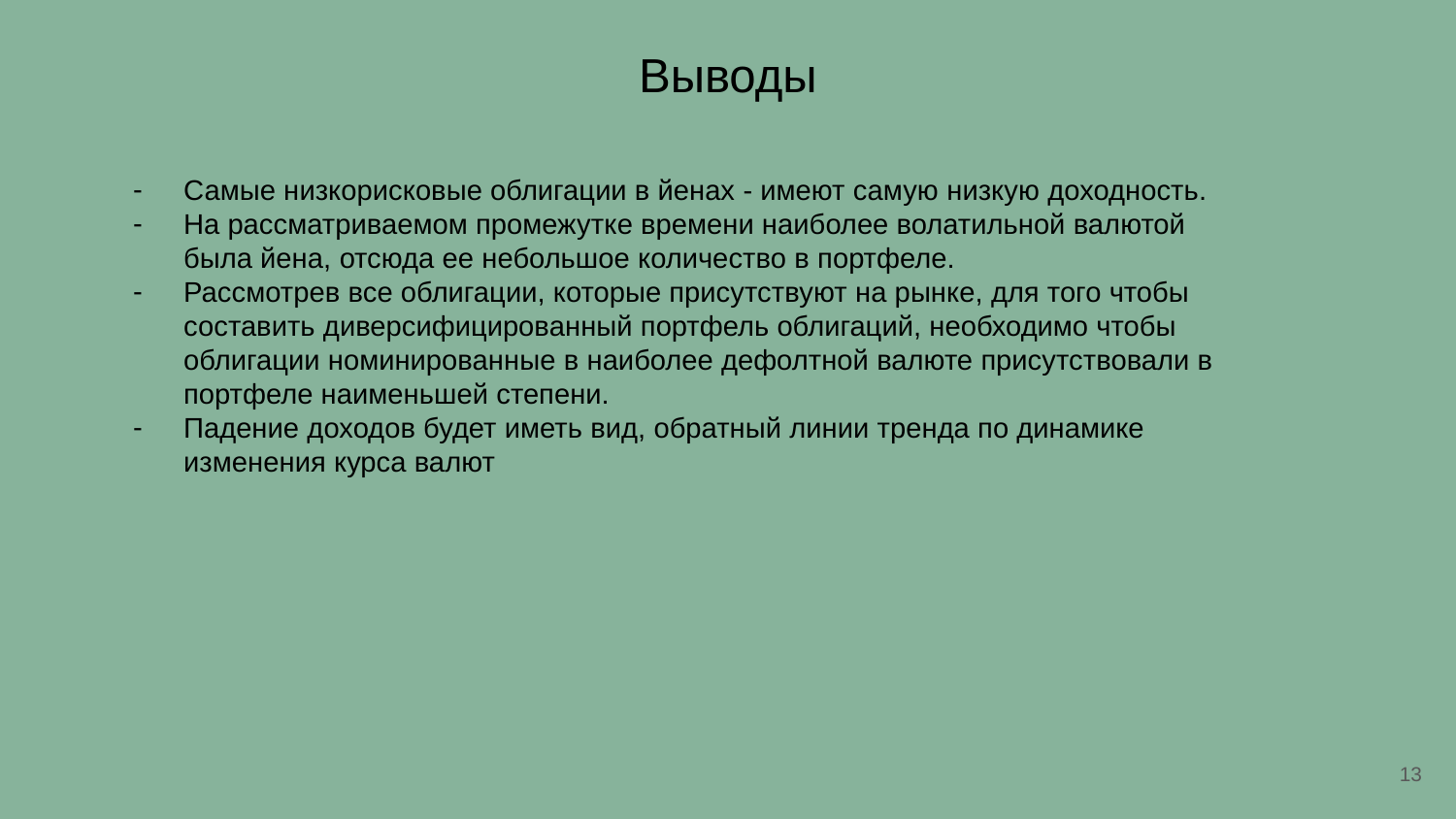

# Выводы
Самые низкорисковые облигации в йенах - имеют самую низкую доходность.
На рассматриваемом промежутке времени наиболее волатильной валютой была йена, отсюда ее небольшое количество в портфеле.
Рассмотрев все облигации, которые присутствуют на рынке, для того чтобы составить диверсифицированный портфель облигаций, необходимо чтобы облигации номинированные в наиболее дефолтной валюте присутствовали в портфеле наименьшей степени.
Падение доходов будет иметь вид, обратный линии тренда по динамике изменения курса валют

13